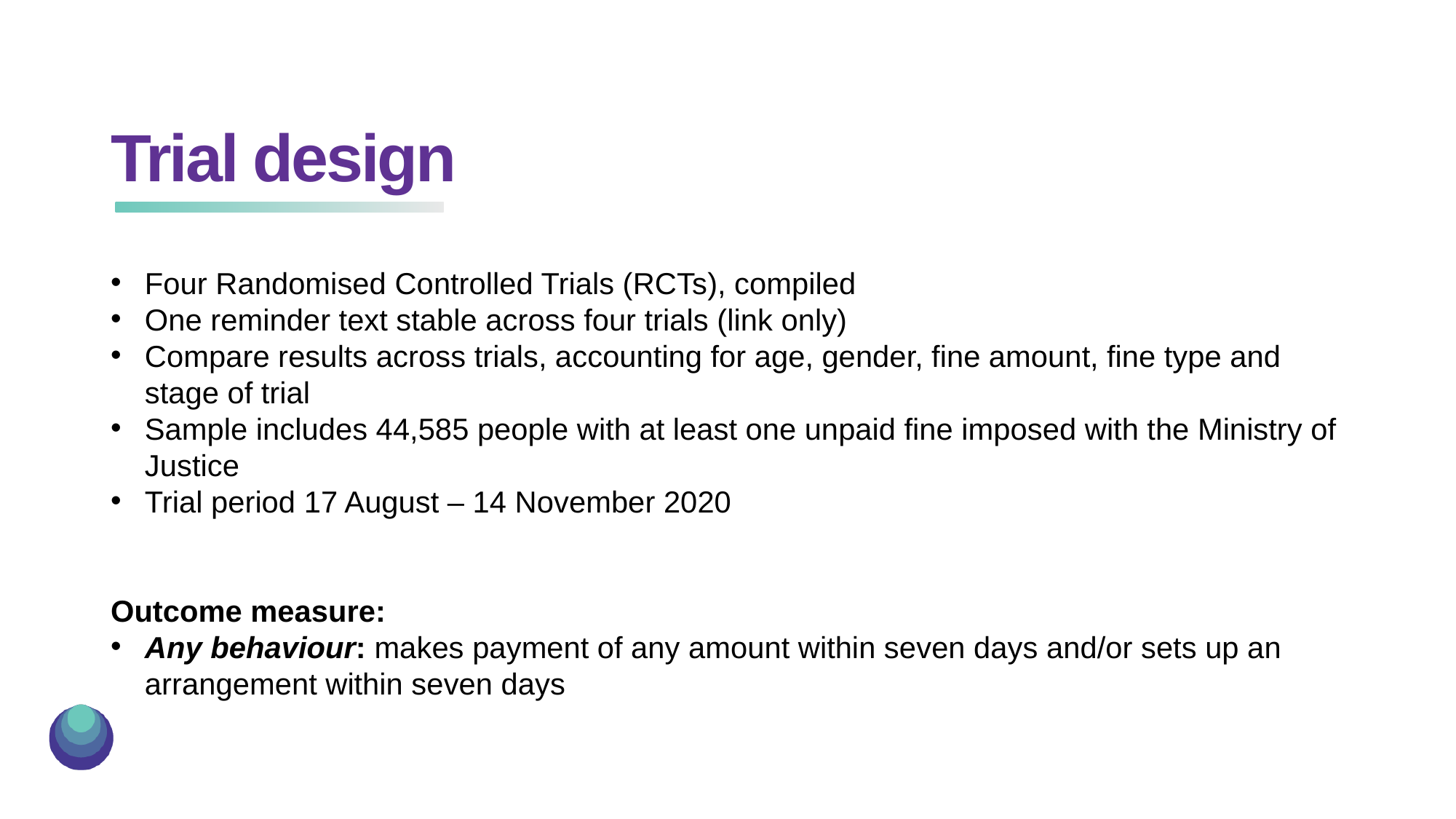

# Trial design

Four Randomised Controlled Trials (RCTs), compiled
One reminder text stable across four trials (link only)
Compare results across trials, accounting for age, gender, fine amount, fine type and stage of trial
Sample includes 44,585 people with at least one unpaid fine imposed with the Ministry of Justice
Trial period 17 August – 14 November 2020

Outcome measure:
Any behaviour: makes payment of any amount within seven days and/or sets up an arrangement within seven days